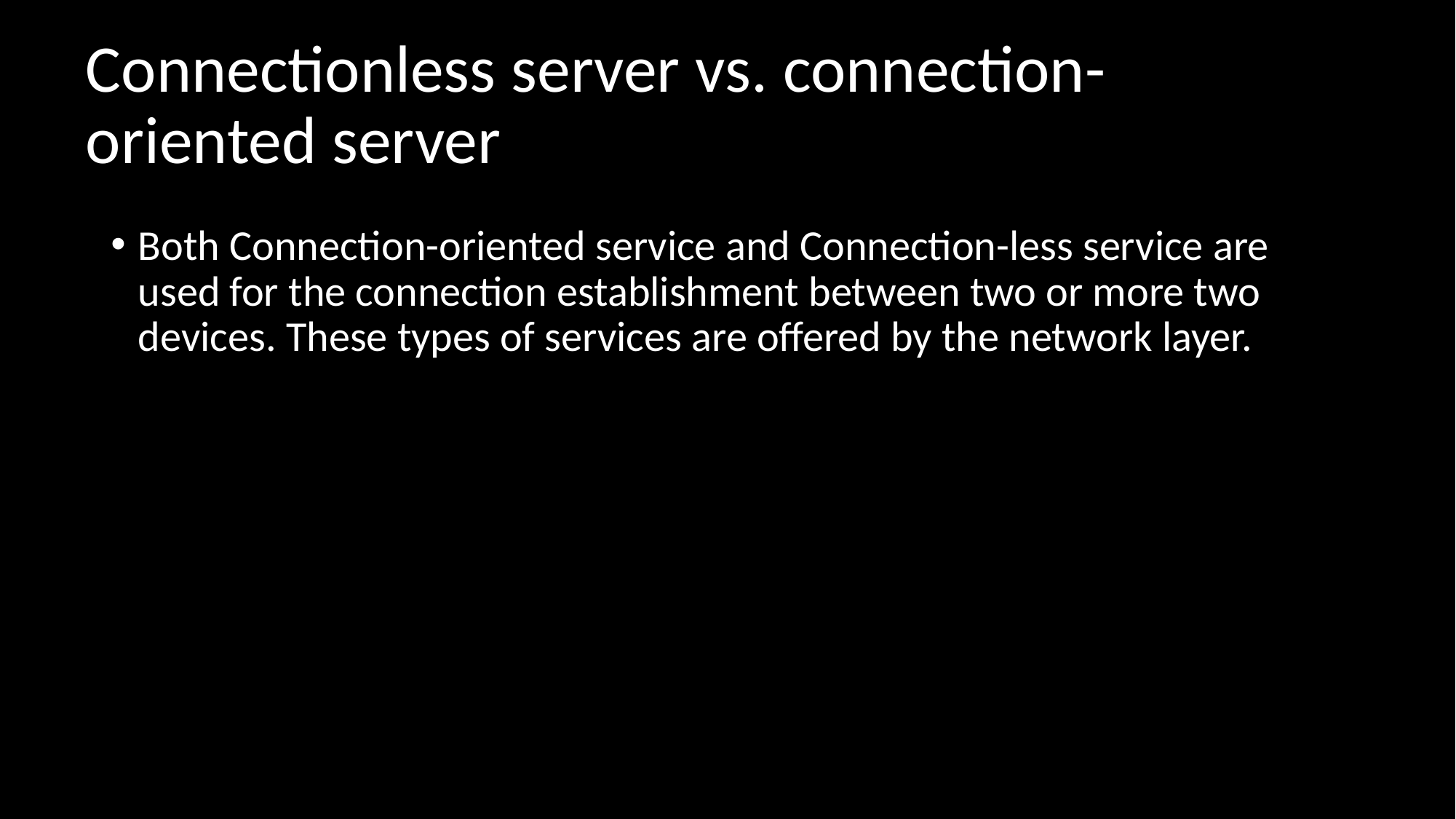

# Connectionless server vs. connection-oriented server
Both Connection-oriented service and Connection-less service are used for the connection establishment between two or more two devices. These types of services are offered by the network layer.